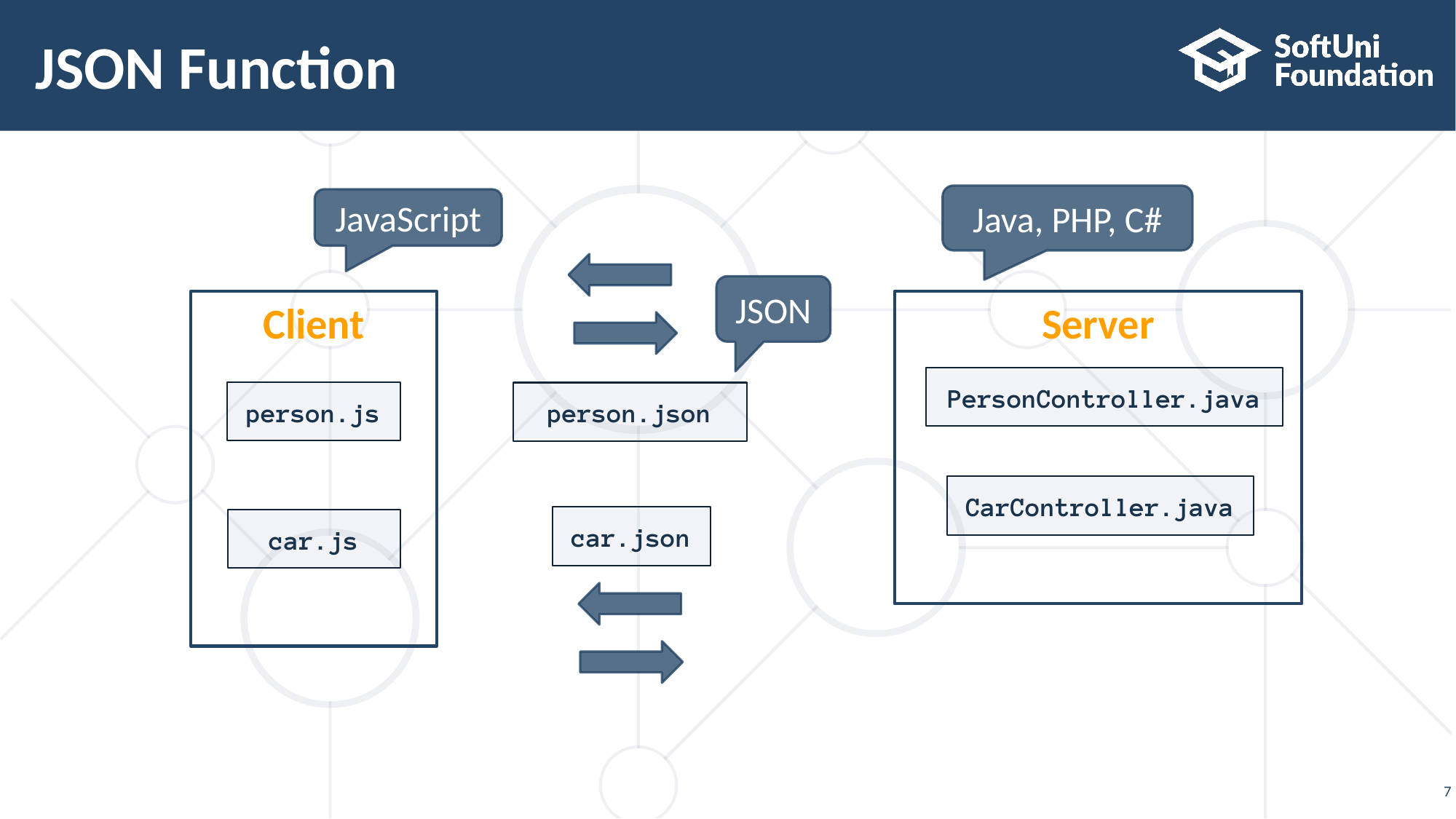

# JSON Function
Java, PHP, C#
JavaScript

JSON
Client
Server

PersonController.java
person.js
person.json
CarController.java
car.json
car.js

7